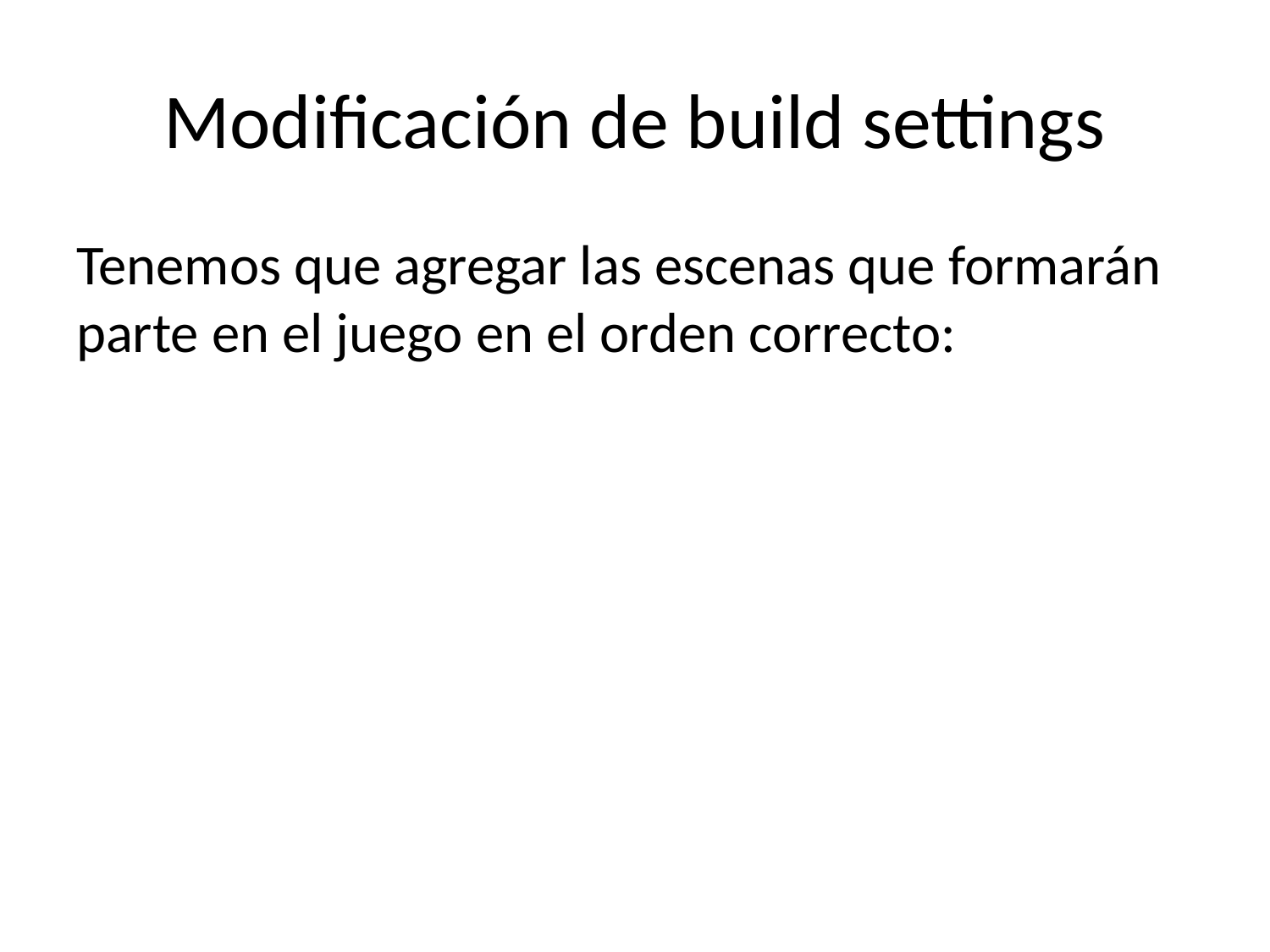

# Modificación de build settings
Tenemos que agregar las escenas que formarán parte en el juego en el orden correcto: